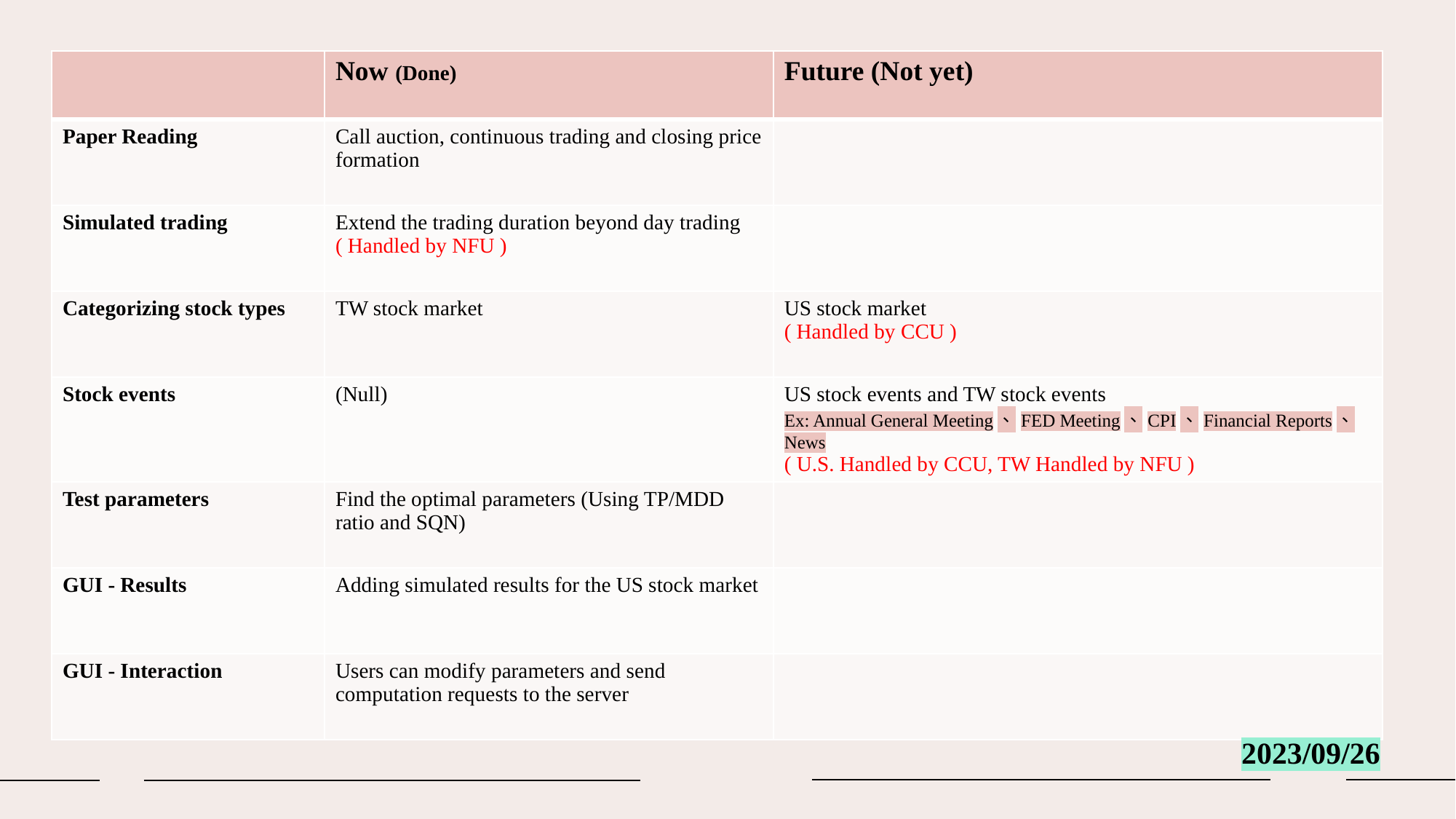

|  | Now (Done) | Future (Not yet) |
| --- | --- | --- |
| Paper Reading | Call auction, continuous trading and closing price formation |  |
| Simulated trading | Extend the trading duration beyond day trading ( Handled by NFU ) |  |
| Categorizing stock types | TW stock market | US stock market ( Handled by CCU ) |
| Stock events | (Null) | US stock events and TW stock events Ex: Annual General Meeting、FED Meeting、CPI、Financial Reports、News ( U.S. Handled by CCU, TW Handled by NFU ) |
| Test parameters | Find the optimal parameters (Using TP/MDD ratio and SQN) |  |
| GUI - Results | Adding simulated results for the US stock market |  |
| GUI - Interaction | Users can modify parameters and send computation requests to the server |  |
2023/09/26